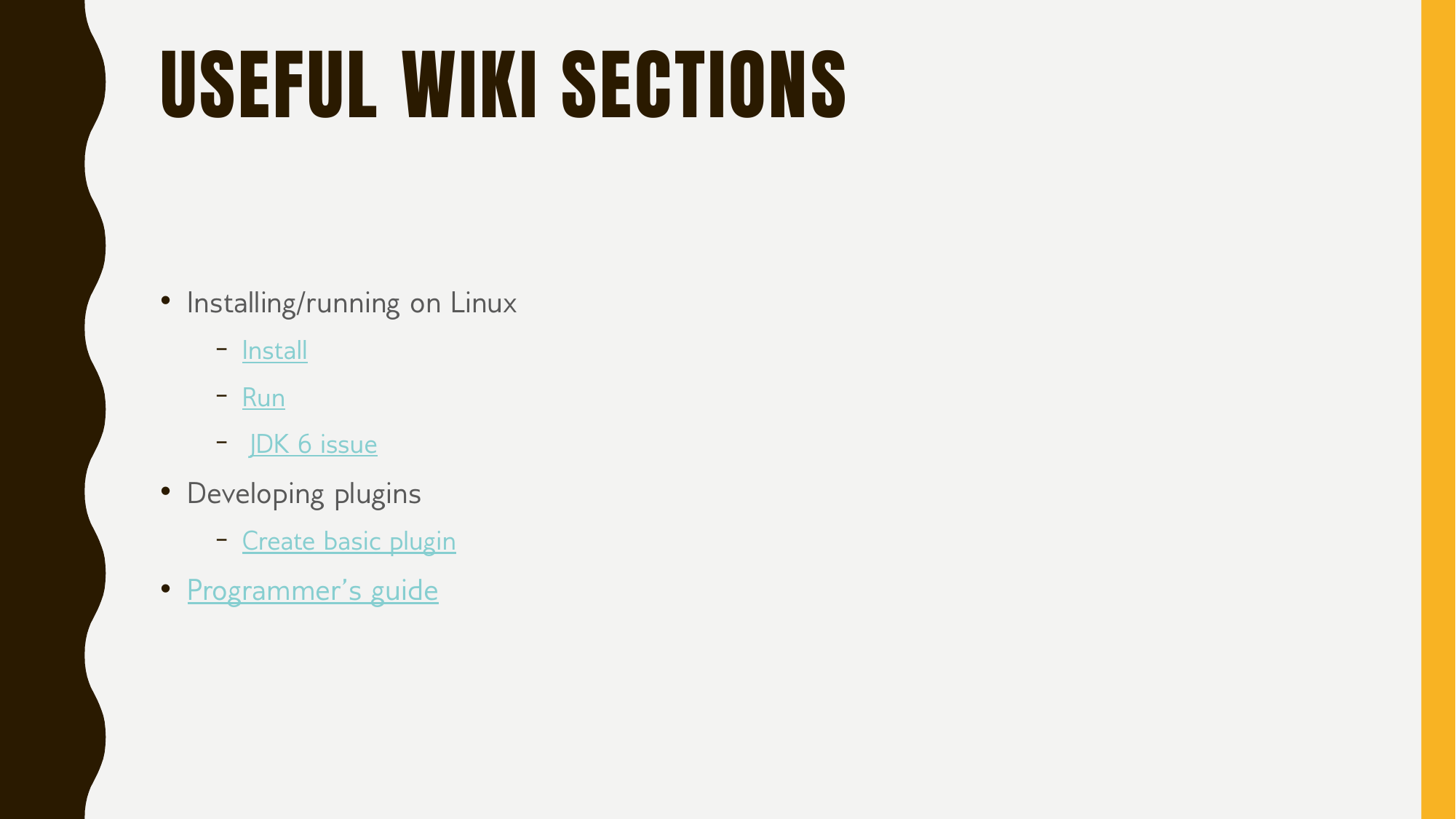

# Useful Wiki sections
Installing/running on Linux
Install
Run
 JDK 6 issue
Developing plugins
Create basic plugin
Programmer’s guide